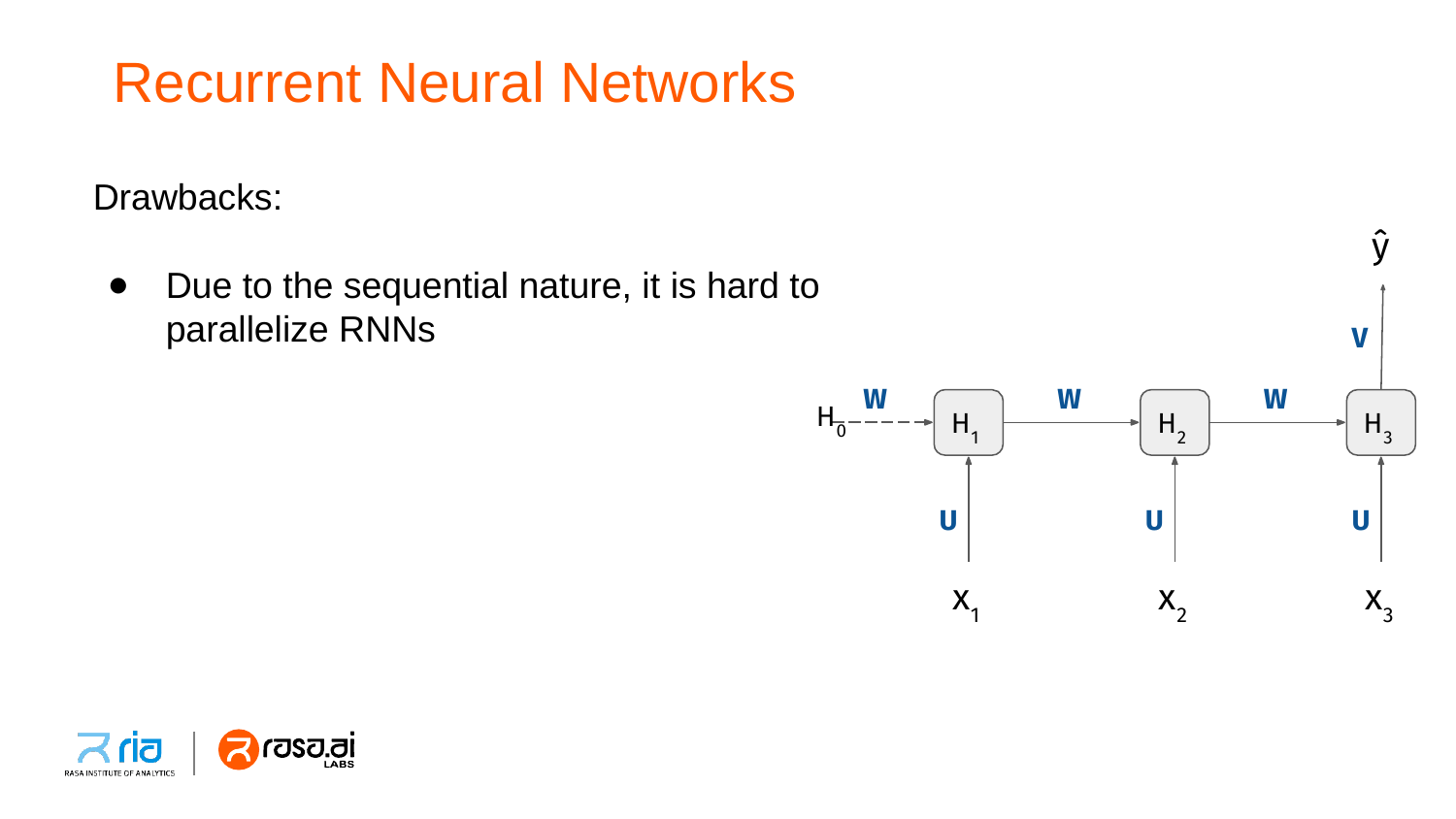

# Recurrent Neural Networks
Drawbacks:

Due to the sequential nature, it is hard to parallelize RNNs
ŷ

V
W
W
W

H
H
H
H
0

1
2
3
U
U
U
x1
x2
x3